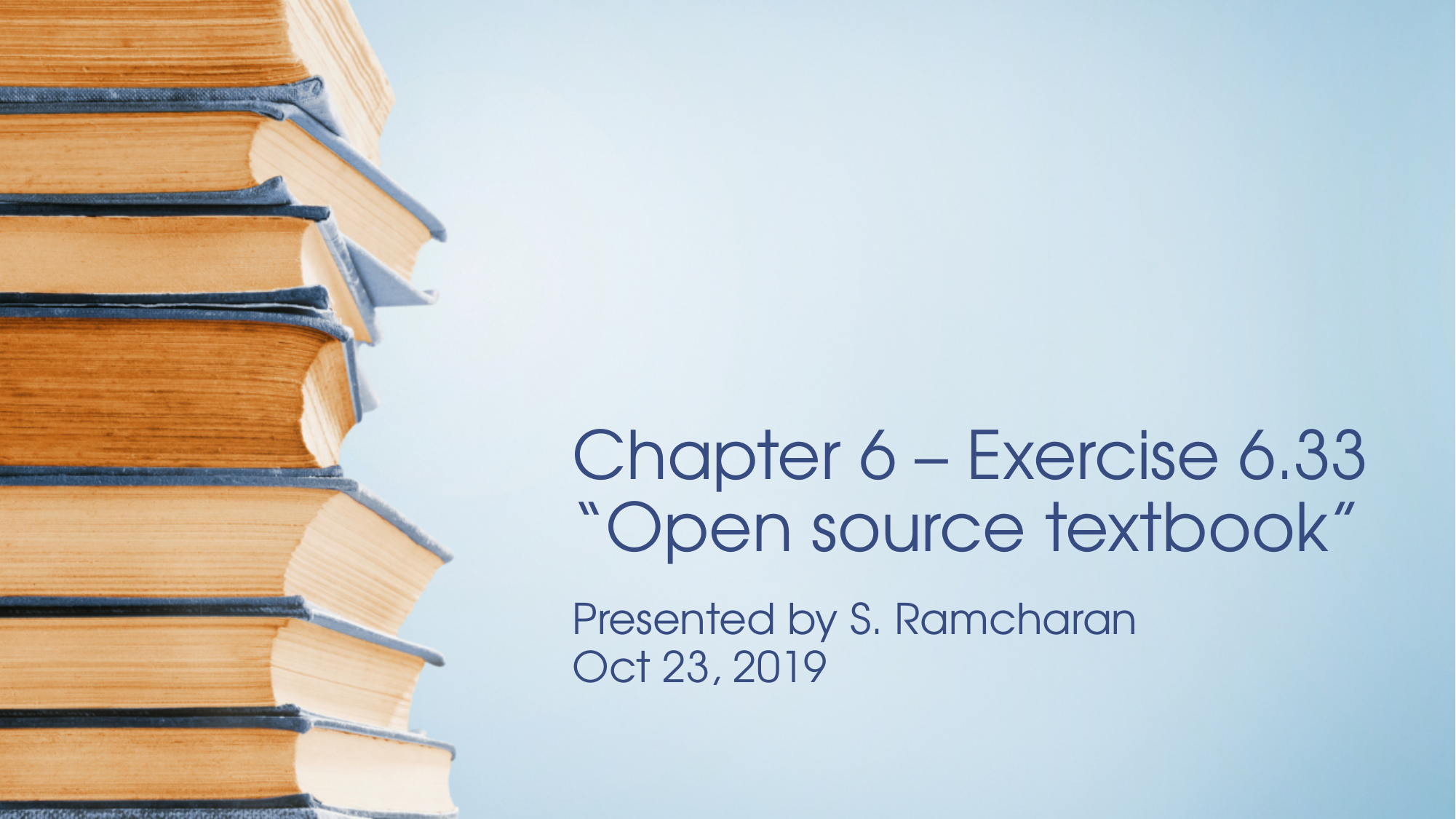

# Chapter 6 – Exercise 6.33 “Open source textbook”
Presented by S. Ramcharan
Oct 23, 2019